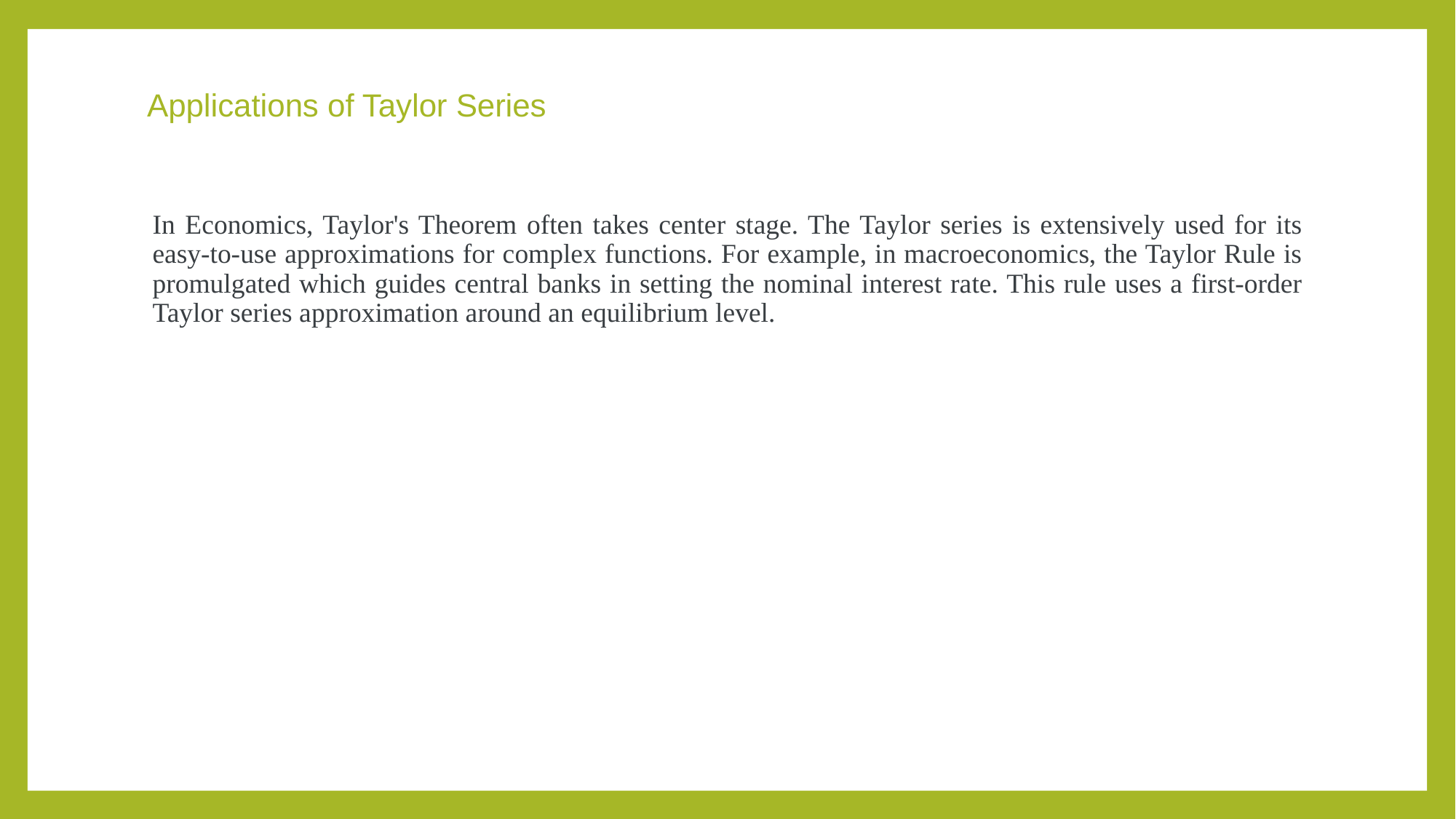

# Applications of Taylor Series
In Economics, Taylor's Theorem often takes center stage. The Taylor series is extensively used for its easy-to-use approximations for complex functions. For example, in macroeconomics, the Taylor Rule is promulgated which guides central banks in setting the nominal interest rate. This rule uses a first-order Taylor series approximation around an equilibrium level.